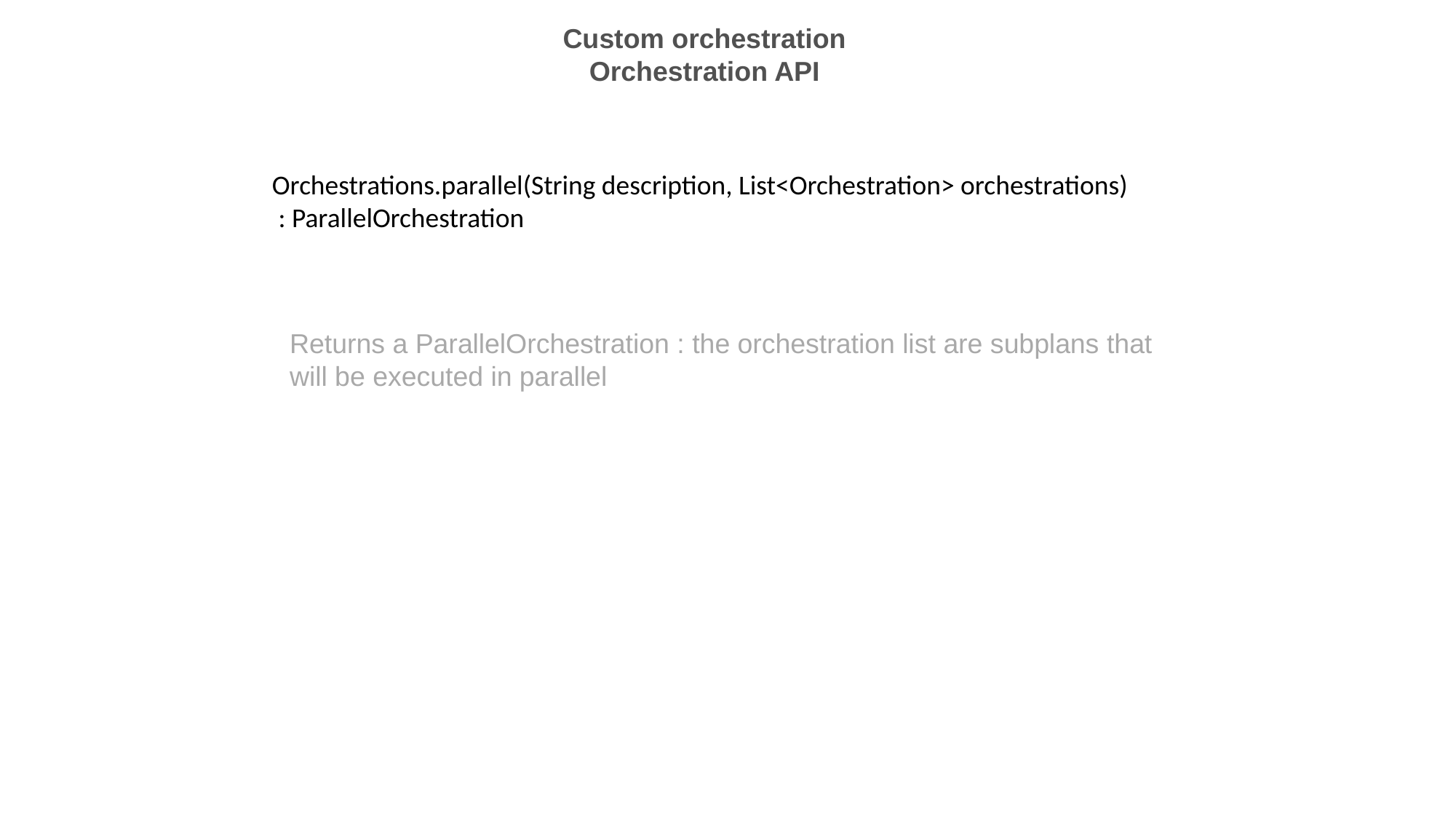

Custom orchestration
Orchestration API
 Orchestrations.parallel(String description, List<Orchestration> orchestrations)
  : ParallelOrchestration
Returns a ParallelOrchestration : the orchestration list are subplans that will be executed in parallel